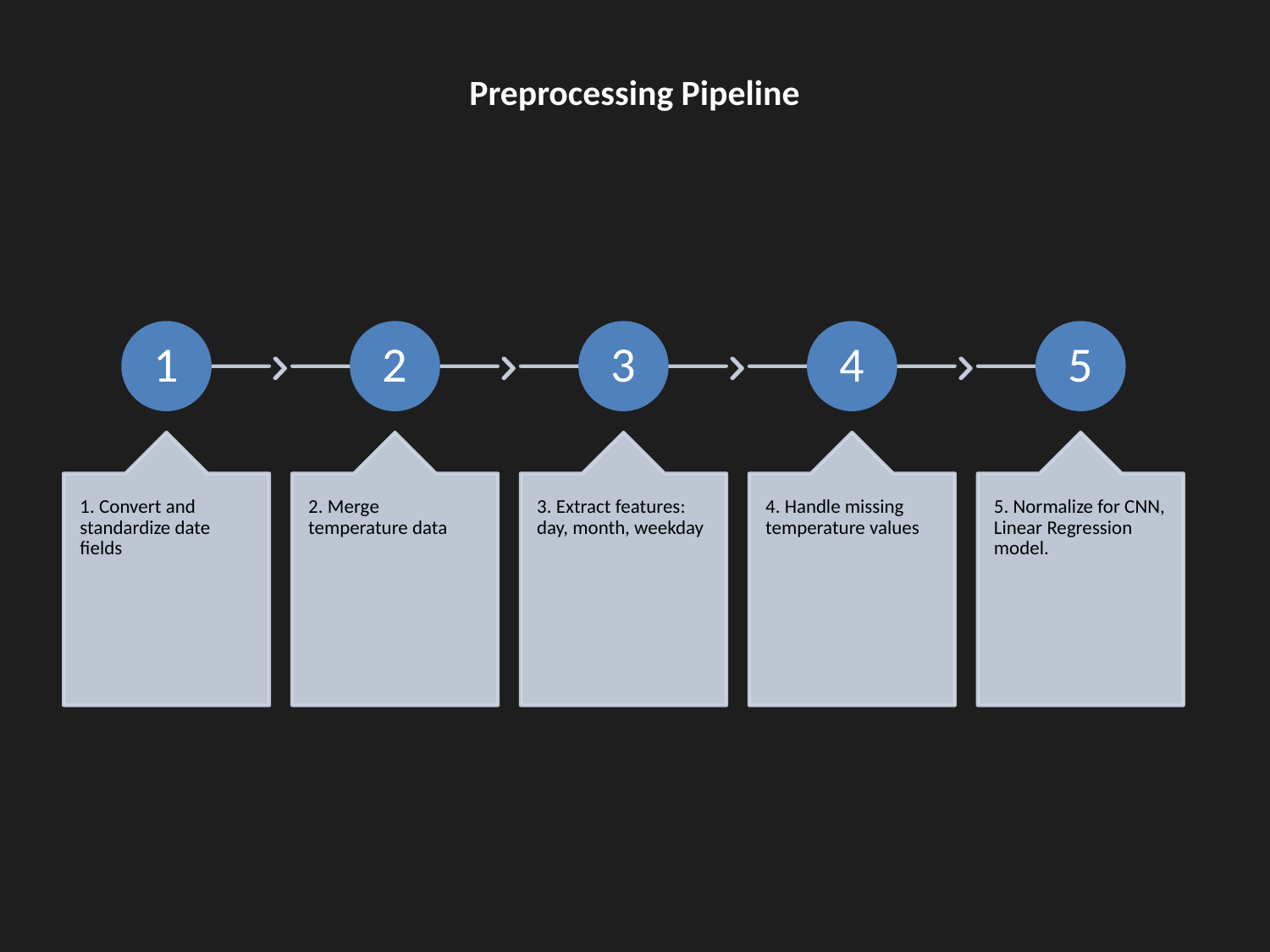

Preprocessing Pipeline
1
1. Convert and standardize date fields
2
2. Merge temperature data
3
3. Extract features: day, month, weekday
4
4. Handle missing temperature values
5
5. Normalize for CNN, Linear Regression model.